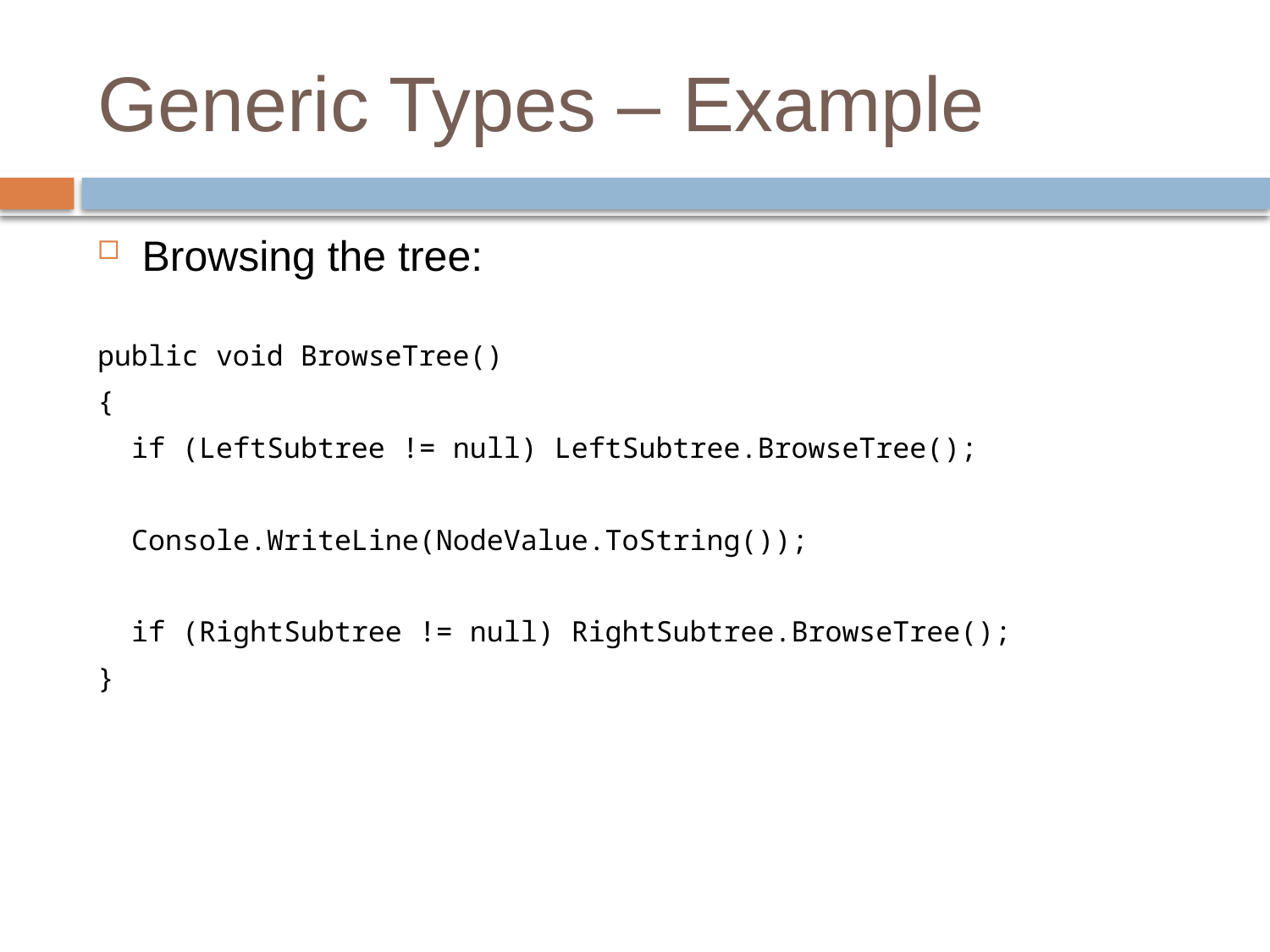

# Generic Types – Example
Browsing the tree:

public void BrowseTree()
{
  if (LeftSubtree != null) LeftSubtree.BrowseTree();

  Console.WriteLine(NodeValue.ToString());

  if (RightSubtree != null) RightSubtree.BrowseTree();
}